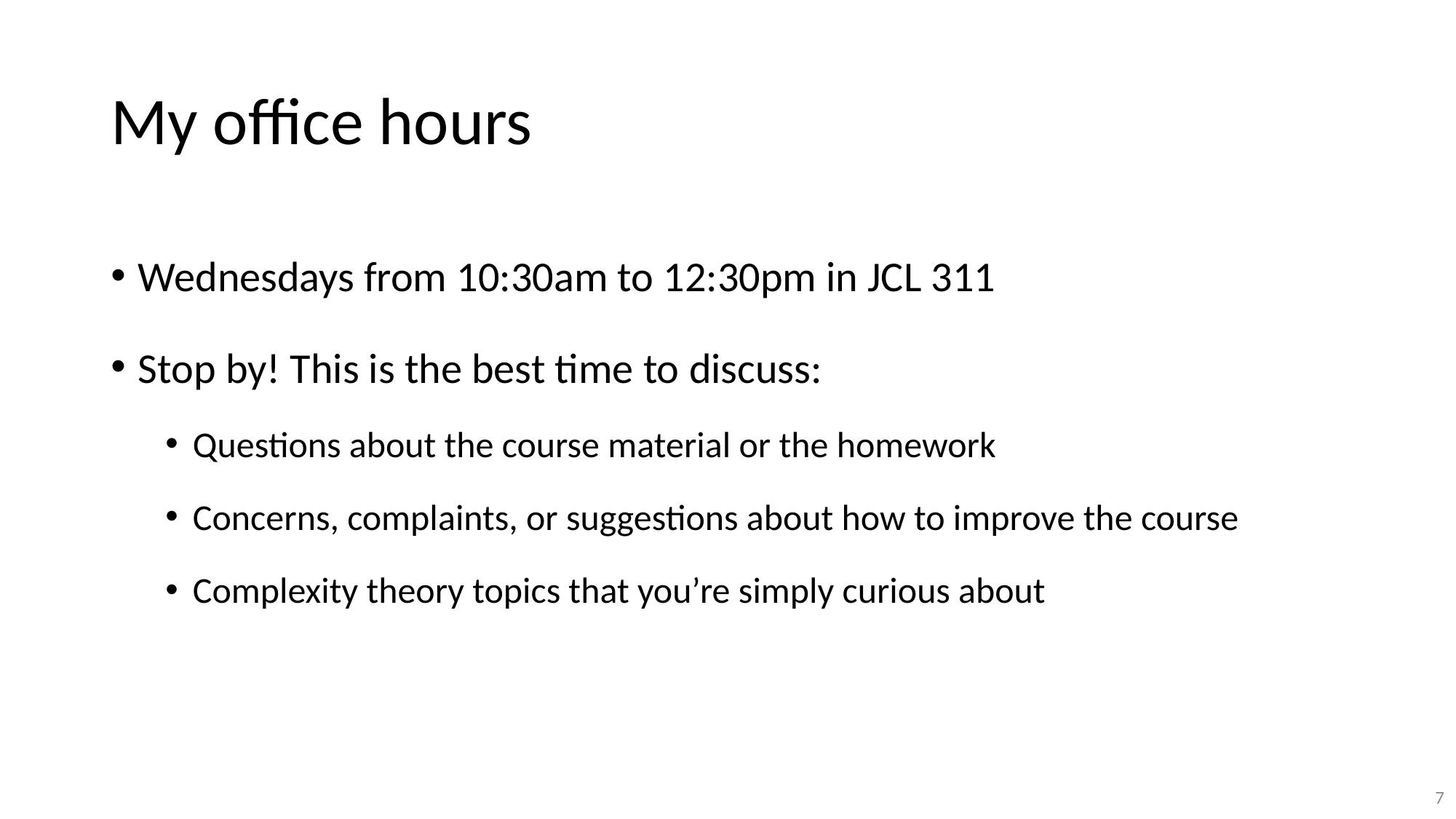

# My office hours
Wednesdays from 10:30am to 12:30pm in JCL 311
Stop by! This is the best time to discuss:
Questions about the course material or the homework
Concerns, complaints, or suggestions about how to improve the course
Complexity theory topics that you’re simply curious about

7